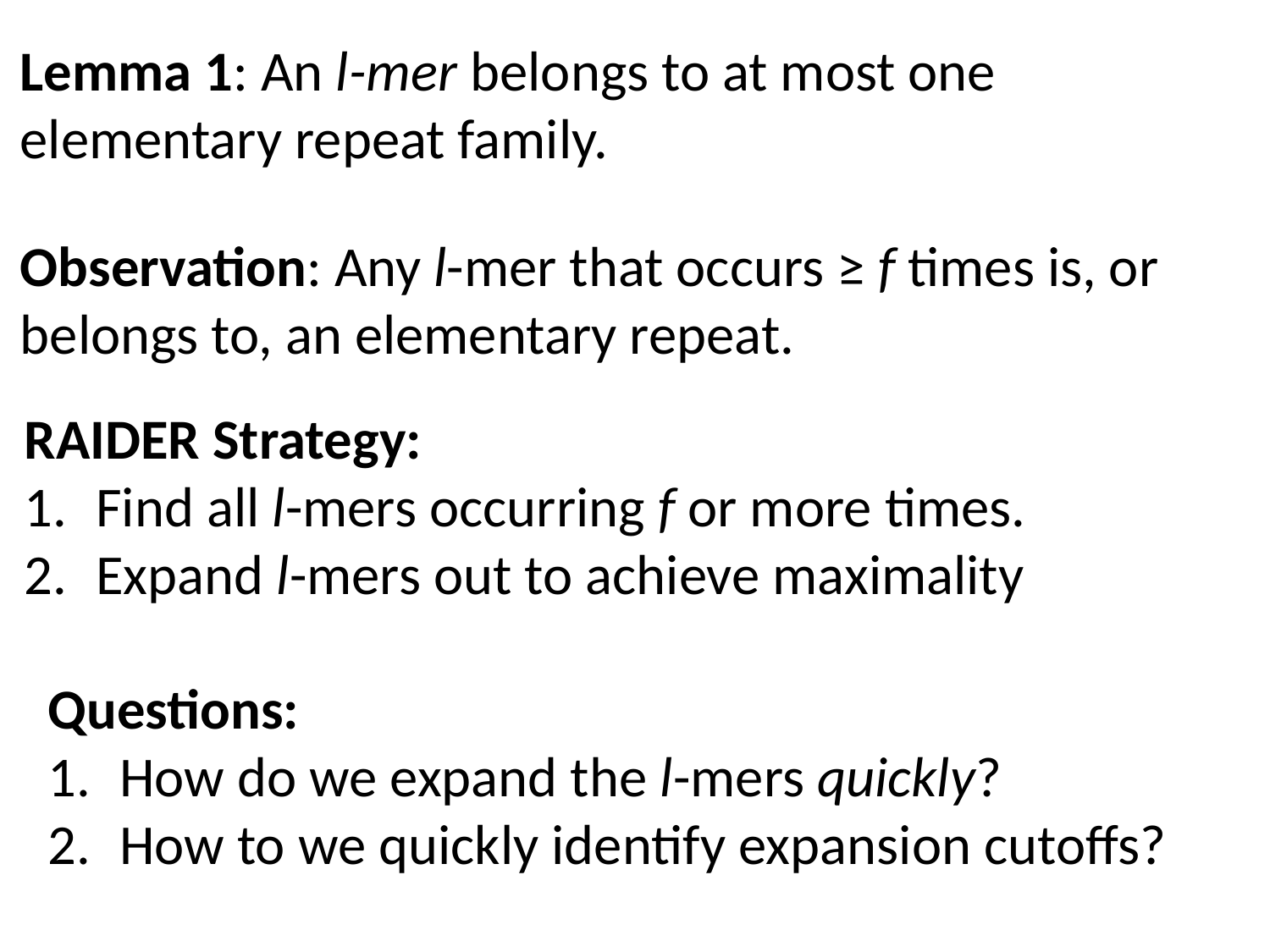

Lemma 1: An l-mer belongs to at most one elementary repeat family.
Observation: Any l-mer that occurs ≥ f times is, or belongs to, an elementary repeat.
RAIDER Strategy:
Find all l-mers occurring f or more times.
Expand l-mers out to achieve maximality
Questions:
How do we expand the l-mers quickly?
How to we quickly identify expansion cutoffs?